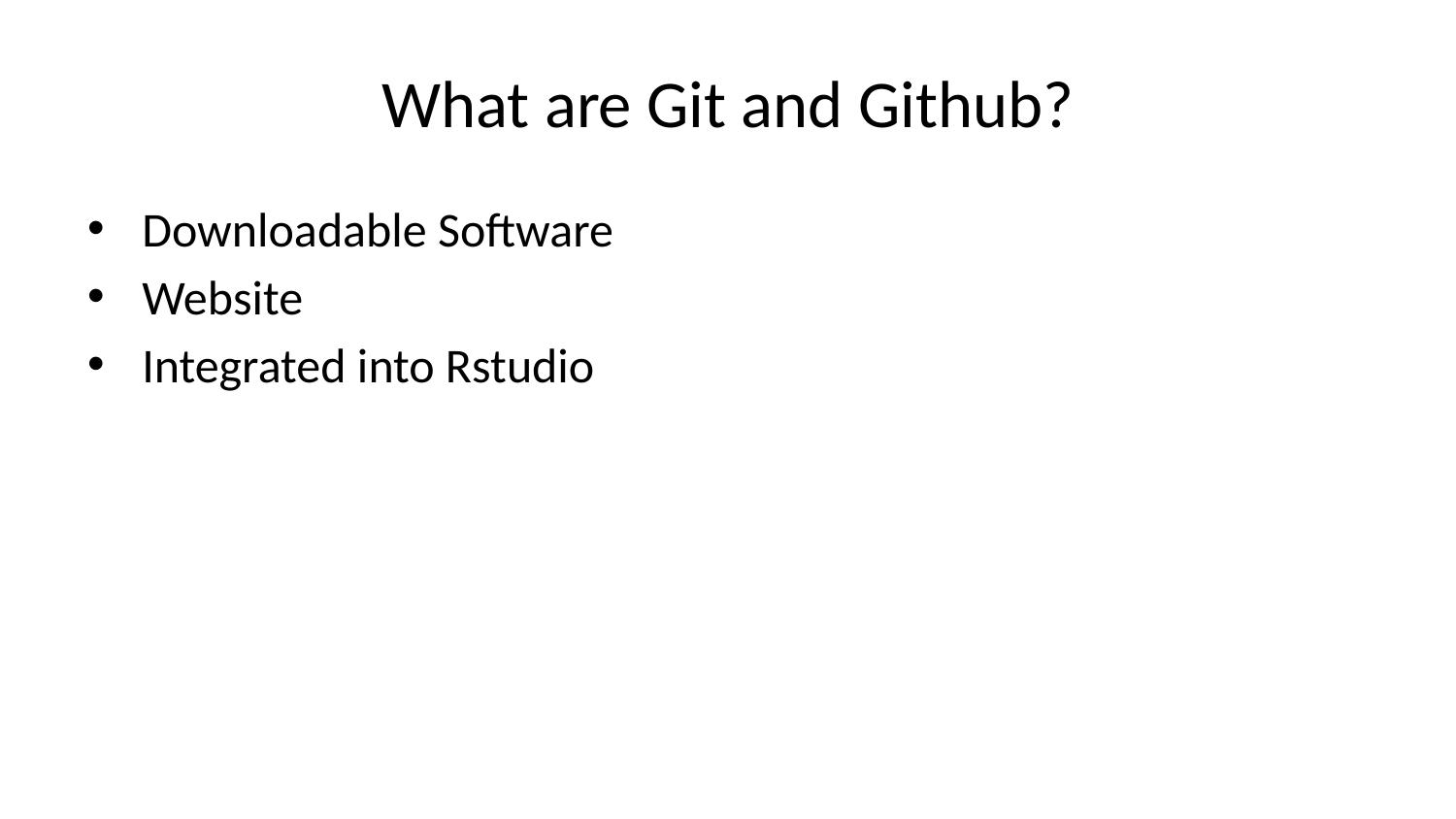

# What are Git and Github?
Downloadable Software
Website
Integrated into Rstudio